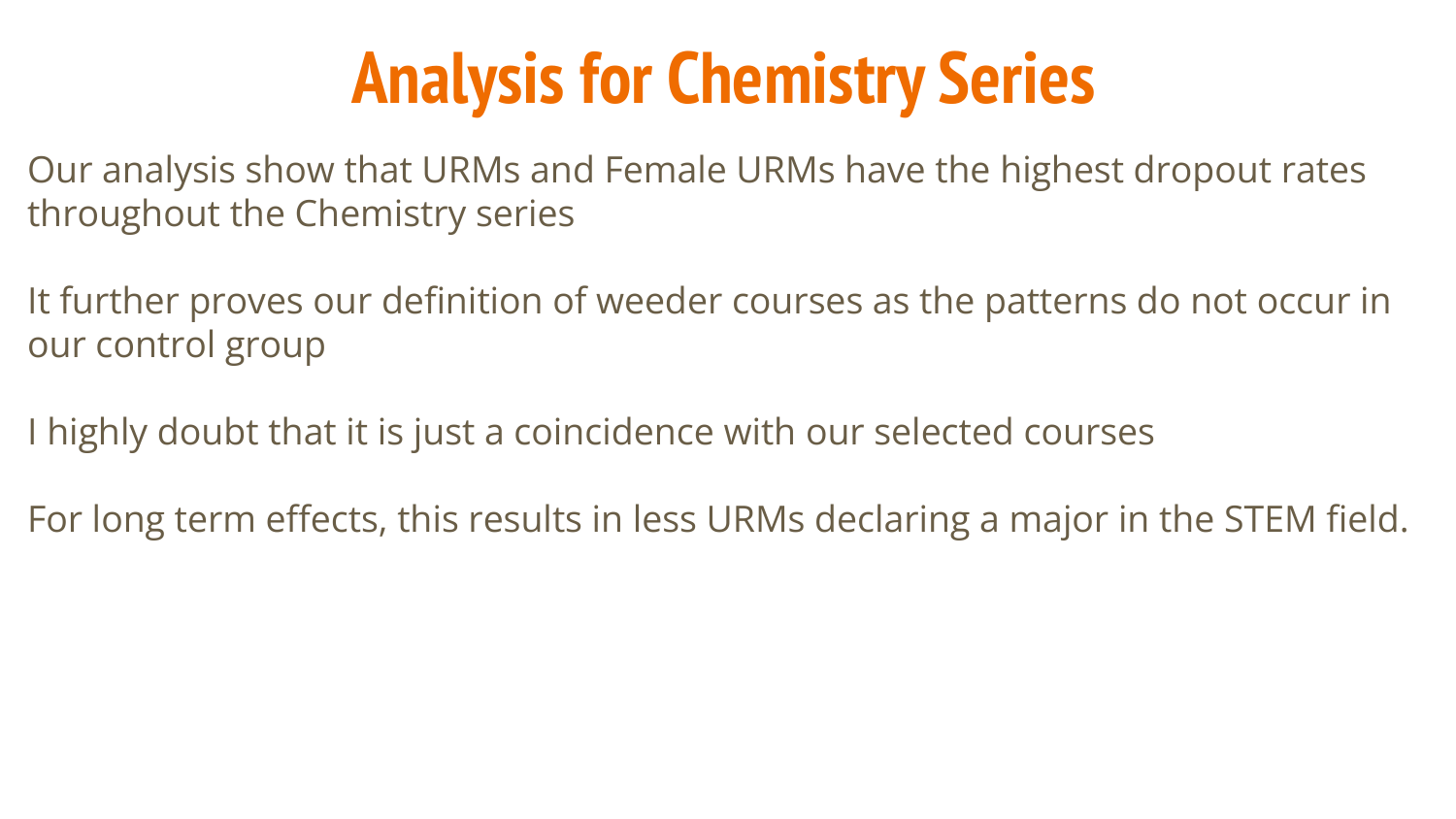

Analysis for Chemistry Series
Our analysis show that URMs and Female URMs have the highest dropout rates throughout the Chemistry series

It further proves our definition of weeder courses as the patterns do not occur in our control group

I highly doubt that it is just a coincidence with our selected courses

For long term effects, this results in less URMs declaring a major in the STEM field.